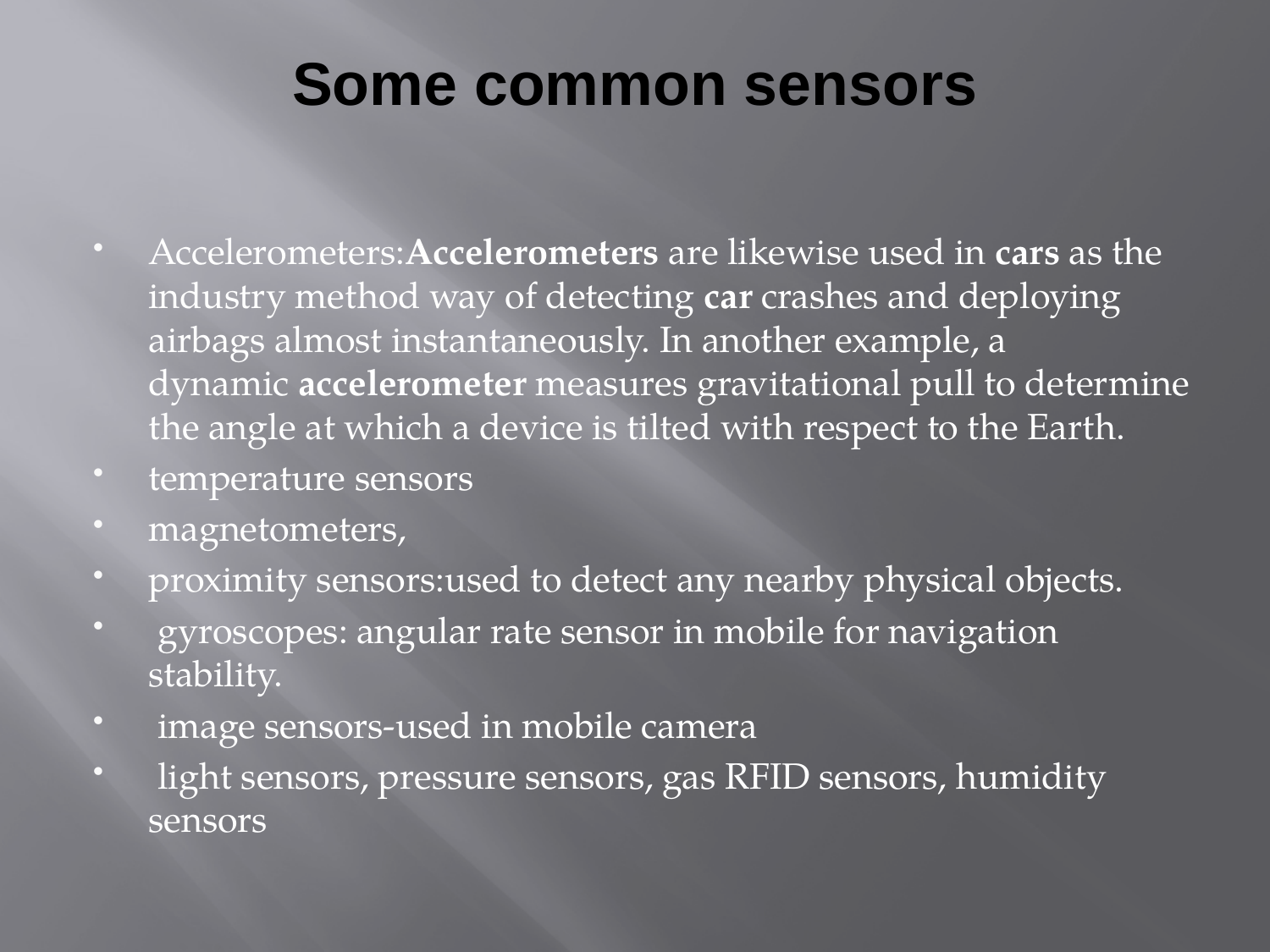

# Some common sensors
Accelerometers:Accelerometers are likewise used in cars as the industry method way of detecting car crashes and deploying airbags almost instantaneously. In another example, a dynamic accelerometer measures gravitational pull to determine the angle at which a device is tilted with respect to the Earth.
temperature sensors
magnetometers,
proximity sensors:used to detect any nearby physical objects.
 gyroscopes: angular rate sensor in mobile for navigation stability.
 image sensors-used in mobile camera
 light sensors, pressure sensors, gas RFID sensors, humidity sensors